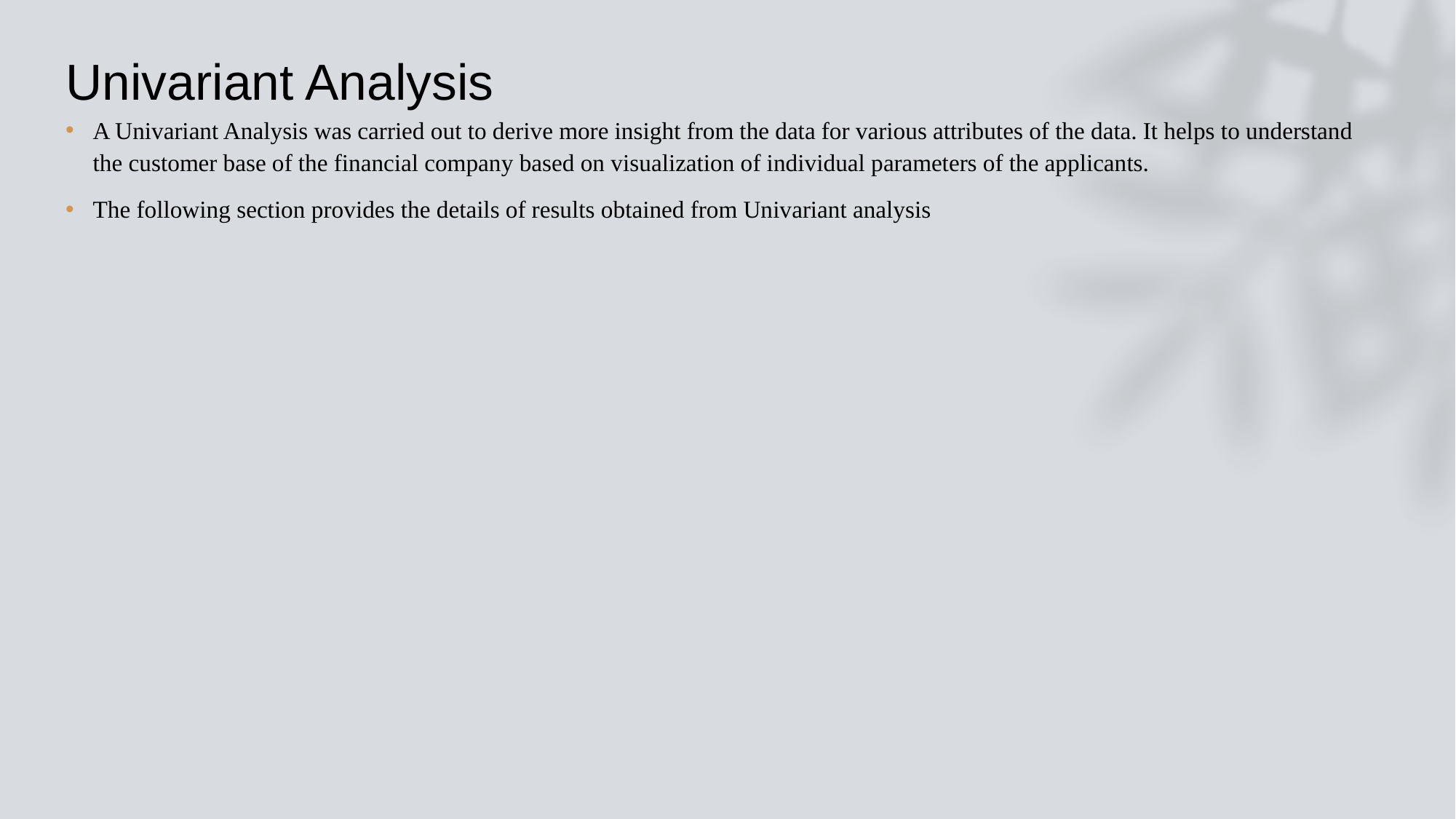

# Univariant Analysis
A Univariant Analysis was carried out to derive more insight from the data for various attributes of the data. It helps to understand the customer base of the financial company based on visualization of individual parameters of the applicants.
The following section provides the details of results obtained from Univariant analysis